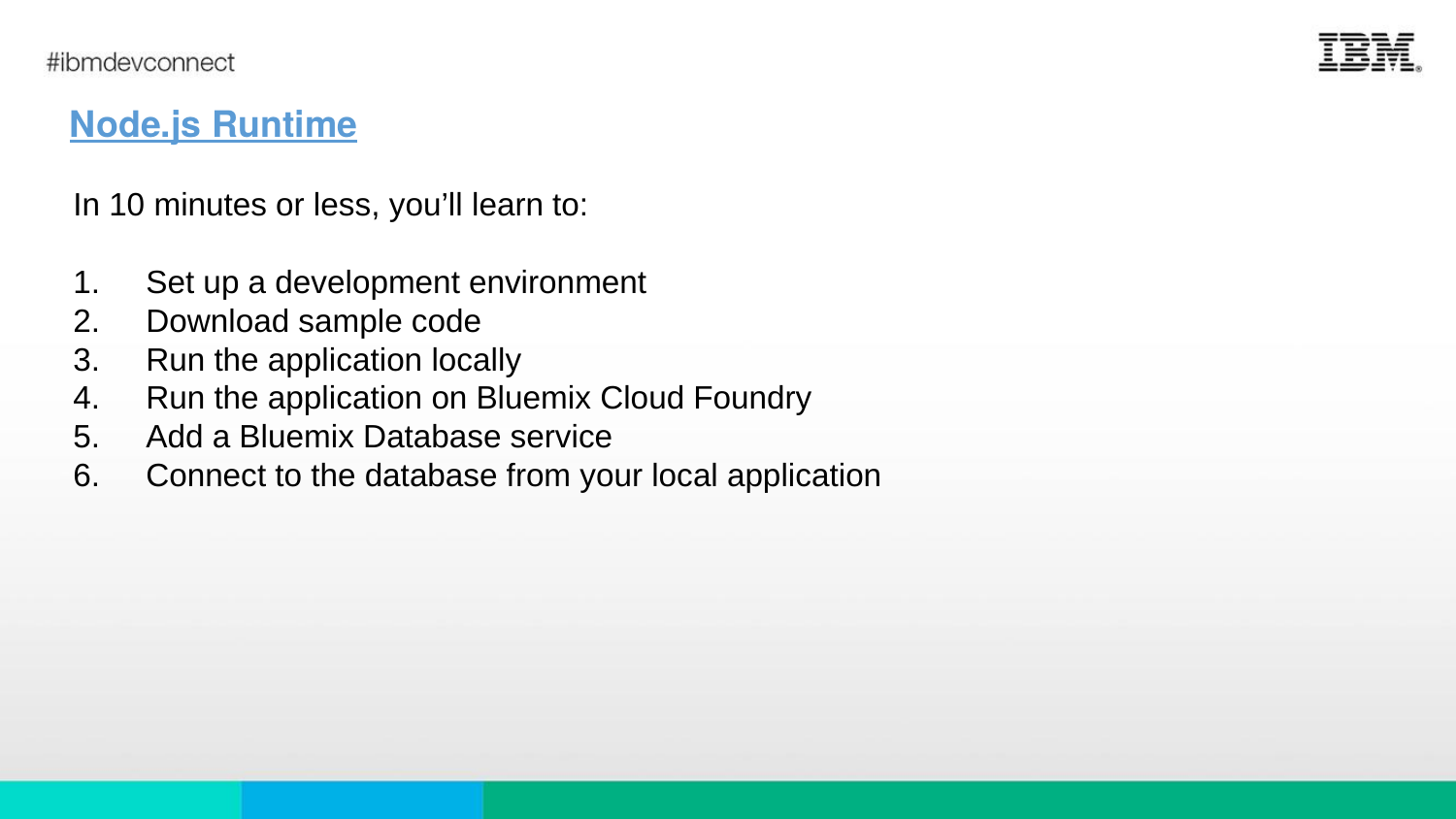

# Node.js Runtime
In 10 minutes or less, you’ll learn to:

Set up a development environment
Download sample code
Run the application locally
Run the application on Bluemix Cloud Foundry
Add a Bluemix Database service
Connect to the database from your local application